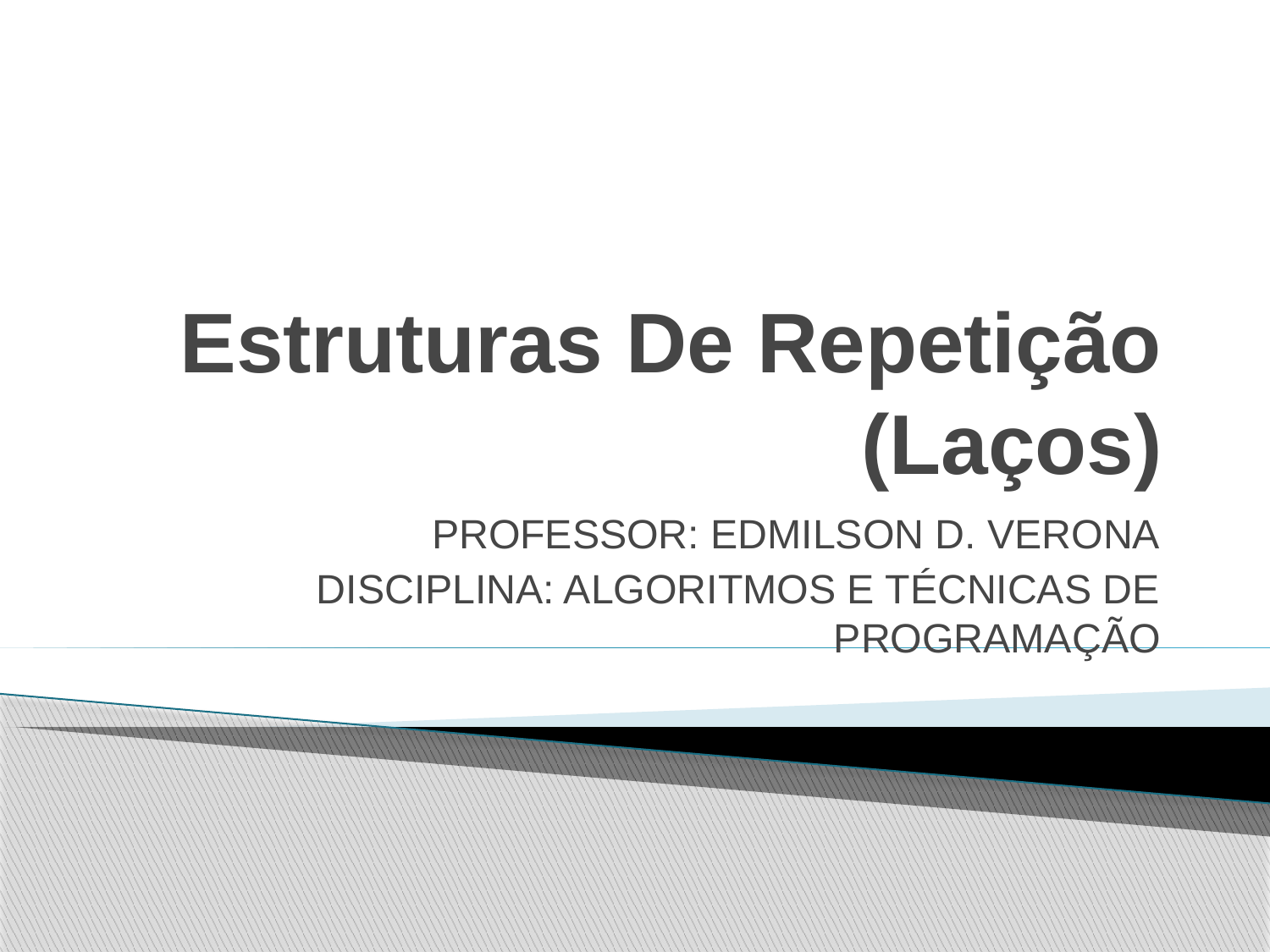

# Estruturas De Repetição (Laços)
PROFESSOR: EDMILSON D. VERONA
DISCIPLINA: ALGORITMOS E TÉCNICAS DE PROGRAMAÇÃO